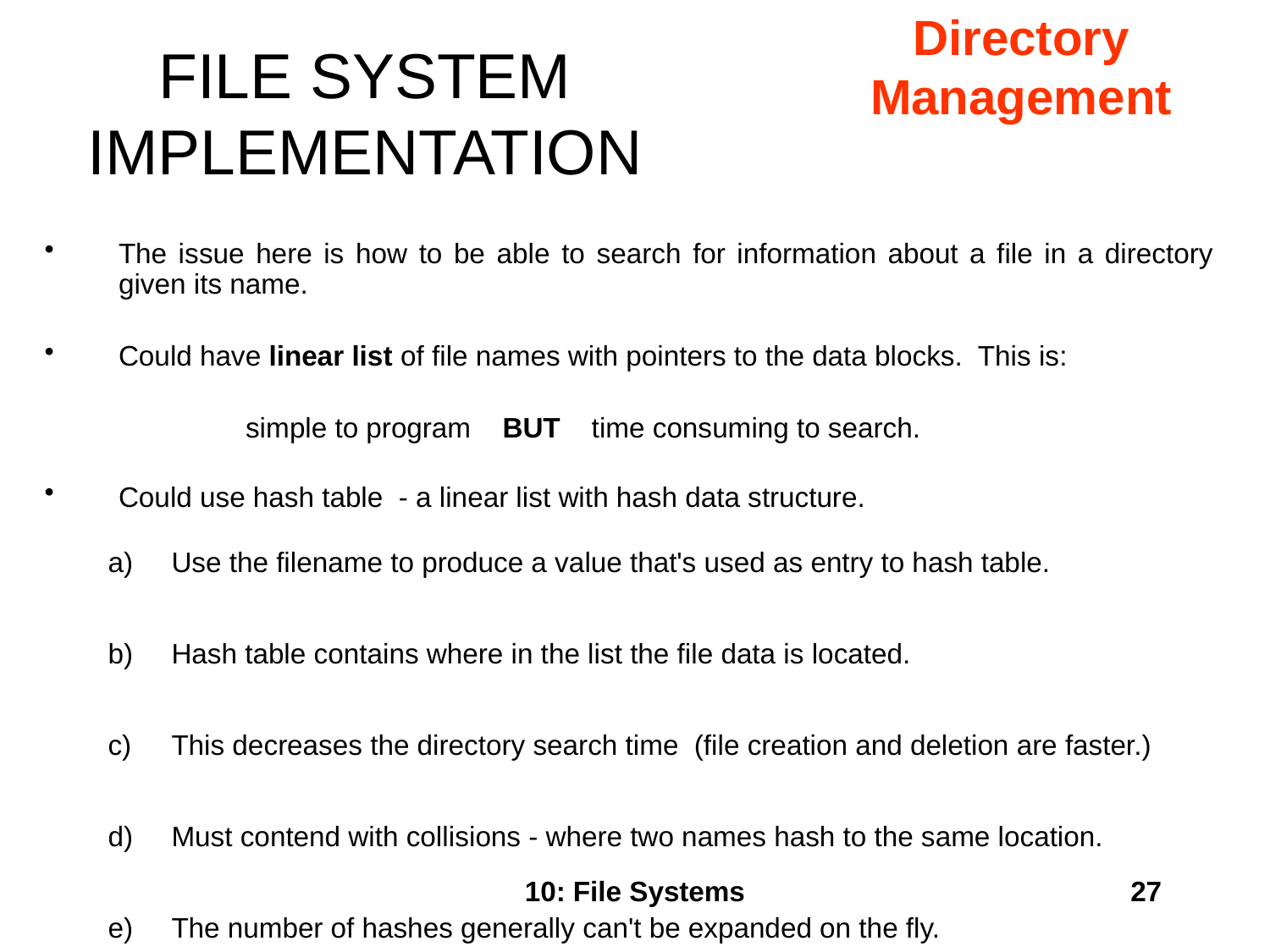

Directory
Management
# FILE SYSTEM IMPLEMENTATION
The issue here is how to be able to search for information about a file in a directory given its name.

Could have linear list of file names with pointers to the data blocks.  This is:

		simple to program    BUT    time consuming to search.

Could use hash table  - a linear list with hash data structure.

Use the filename to produce a value that's used as entry to hash table.

Hash table contains where in the list the file data is located.

This decreases the directory search time  (file creation and deletion are faster.)

Must contend with collisions - where two names hash to the same location.

The number of hashes generally can't be expanded on the fly.
10: File Systems
27